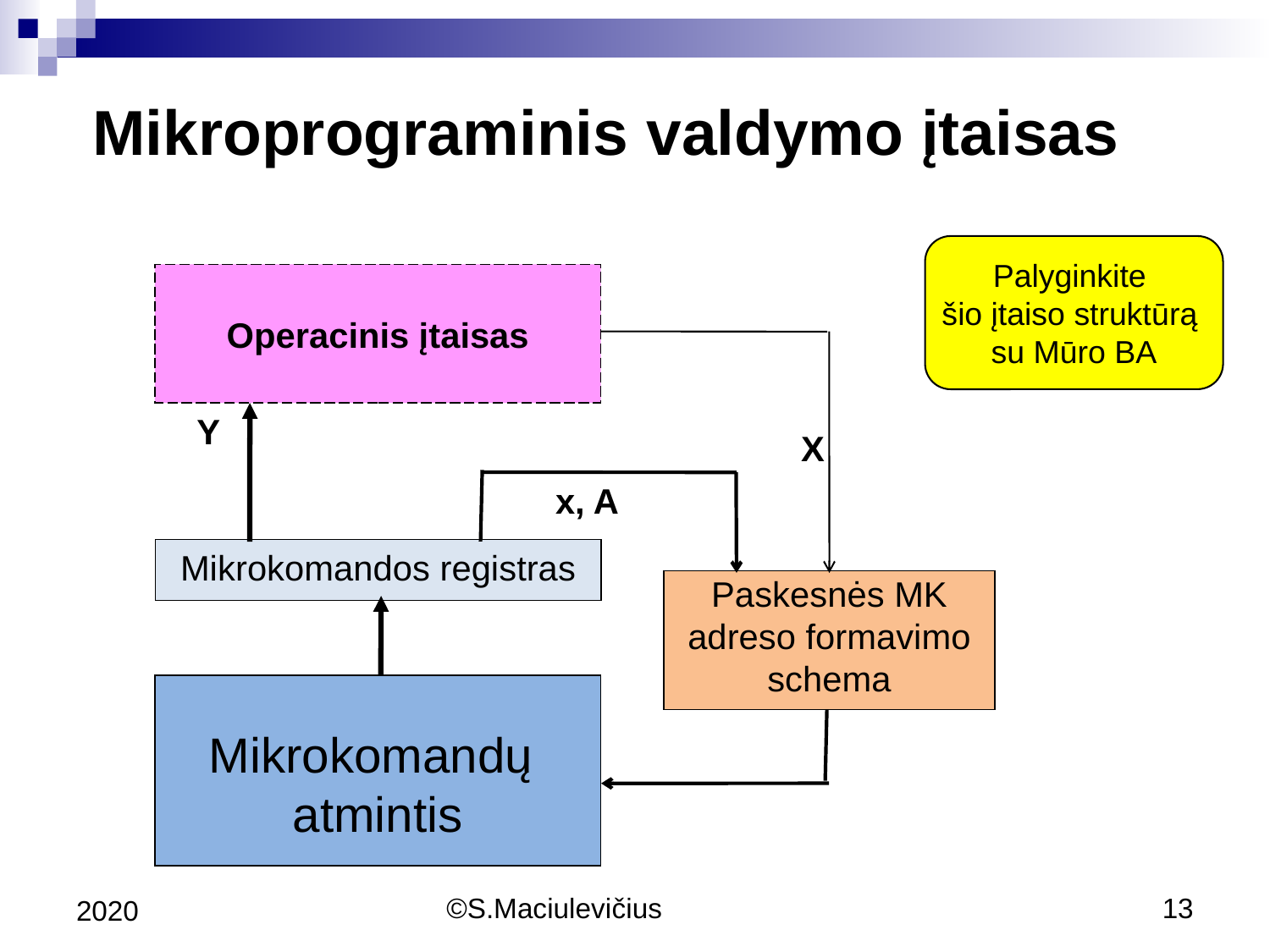

Mikroprograminis valdymo įtaisas
Palyginkite
šio įtaiso struktūrą
su Mūro BA

Operacinis įtaisas

Y
X

x, A
Mikrokomandos registras
Paskesnės MK adreso formavimo schema

Mikrokomandų
atmintis

2020
©S.Maciulevičius
13